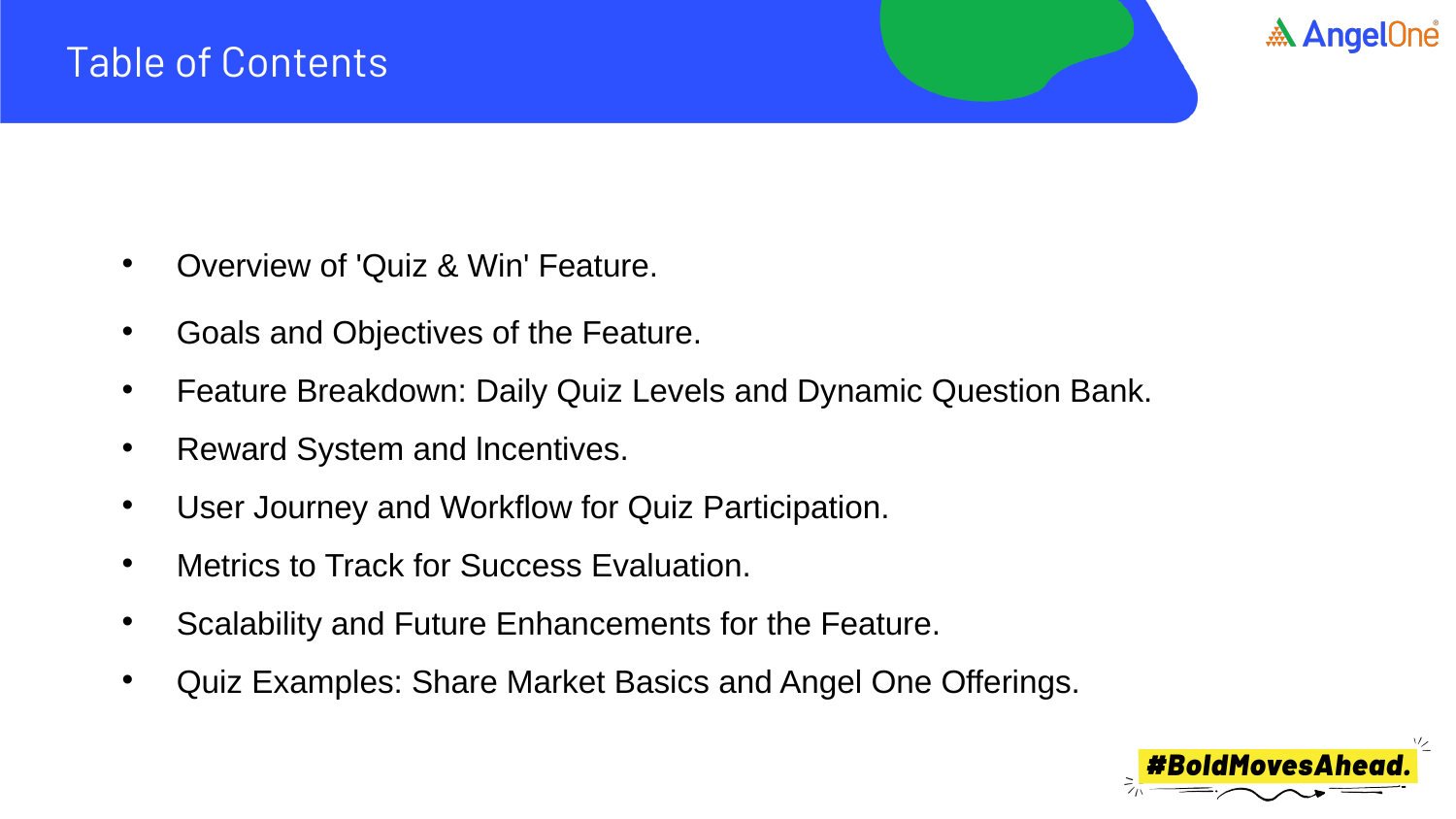

# Table of Contents
 Overview of 'Quiz & Win' Feature.
 Goals and Objectives of the Feature.
 Feature Breakdown: Daily Quiz Levels and Dynamic Question Bank.
 Reward System and lncentives.
 User Journey and Workflow for Quiz Participation.
 Metrics to Track for Success Evaluation.
 Scalability and Future Enhancements for the Feature.
 Quiz Examples: Share Market Basics and Angel One Offerings.